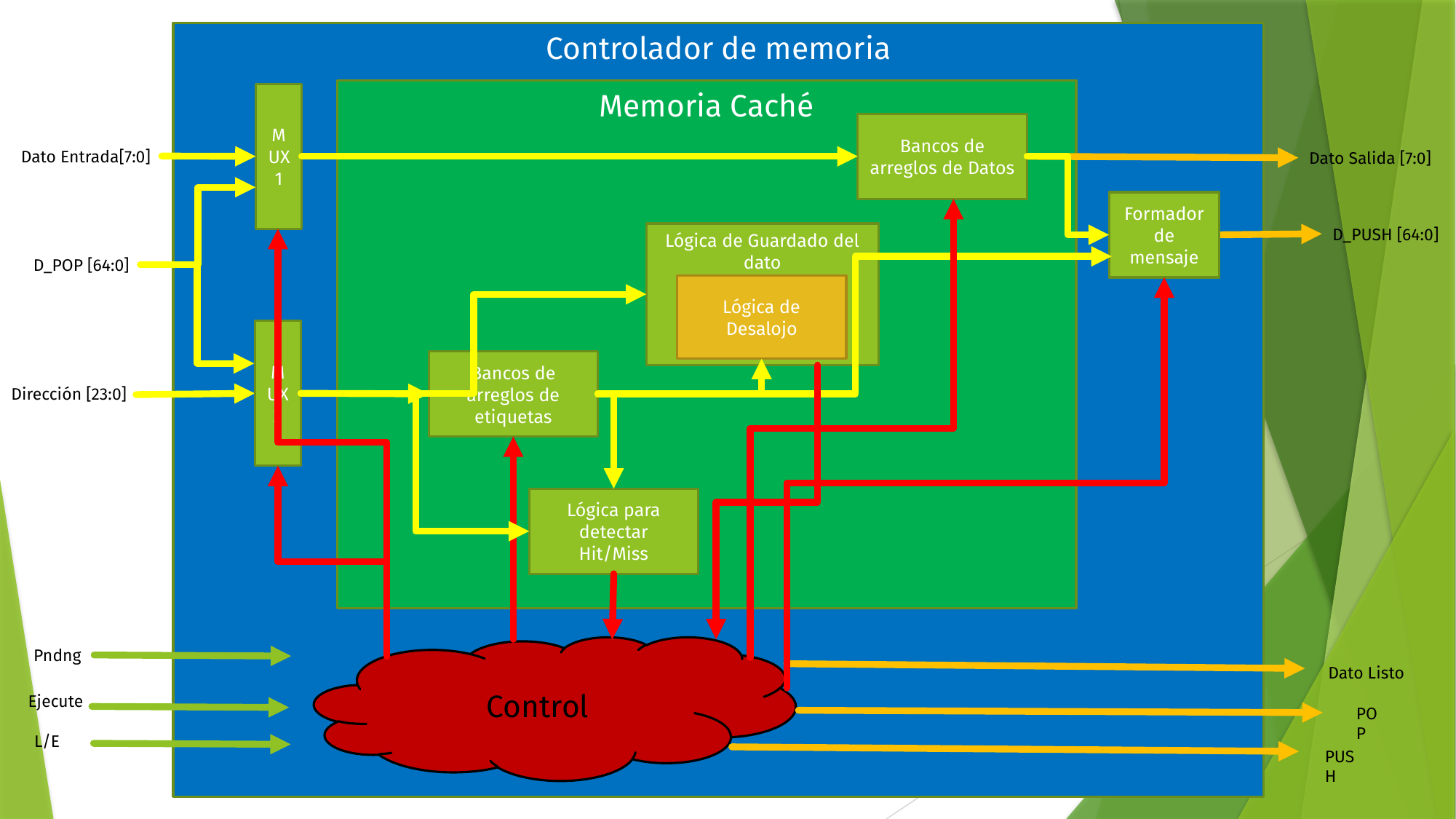

Controlador de memoria
Memoria Caché
MUX1
Bancos de arreglos de Datos
Dato Entrada[7:0]
Dato Salida [7:0]
Formador de mensaje
D_PUSH [64:0]
Lógica de Guardado del dato
D_POP [64:0]
Lógica de Desalojo
MUX2
Bancos de arreglos de etiquetas
Dirección [23:0]
Lógica para detectar
Hit/Miss
Control
Pndng
Dato Listo
Ejecute
POP
L/E
PUSH